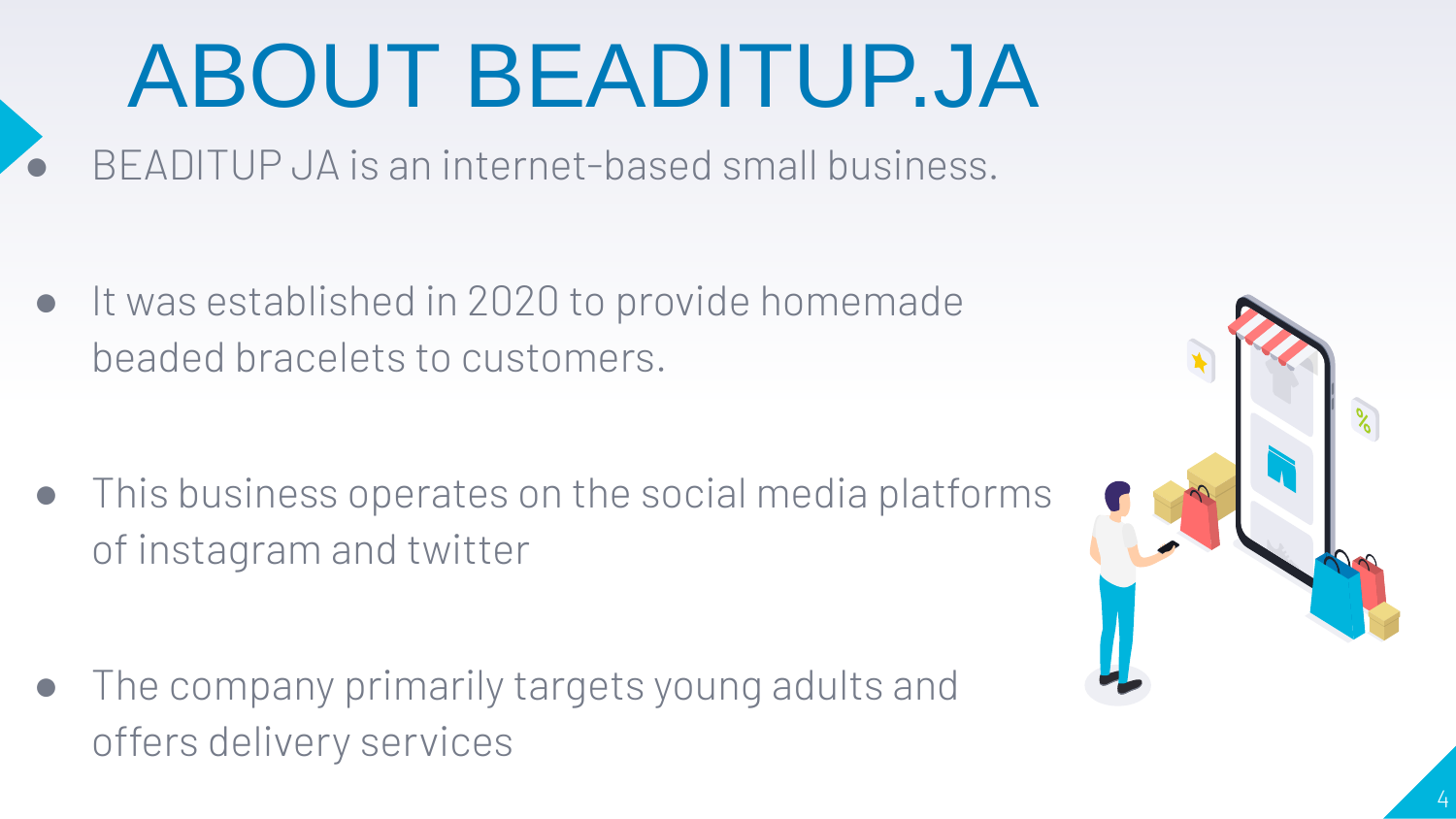

# ABOUT BEADITUP.JA
BEADITUP JA is an internet-based small business.

It was established in 2020 to provide homemade beaded bracelets to customers.

This business operates on the social media platforms of instagram and twitter

The company primarily targets young adults and offers delivery services

4